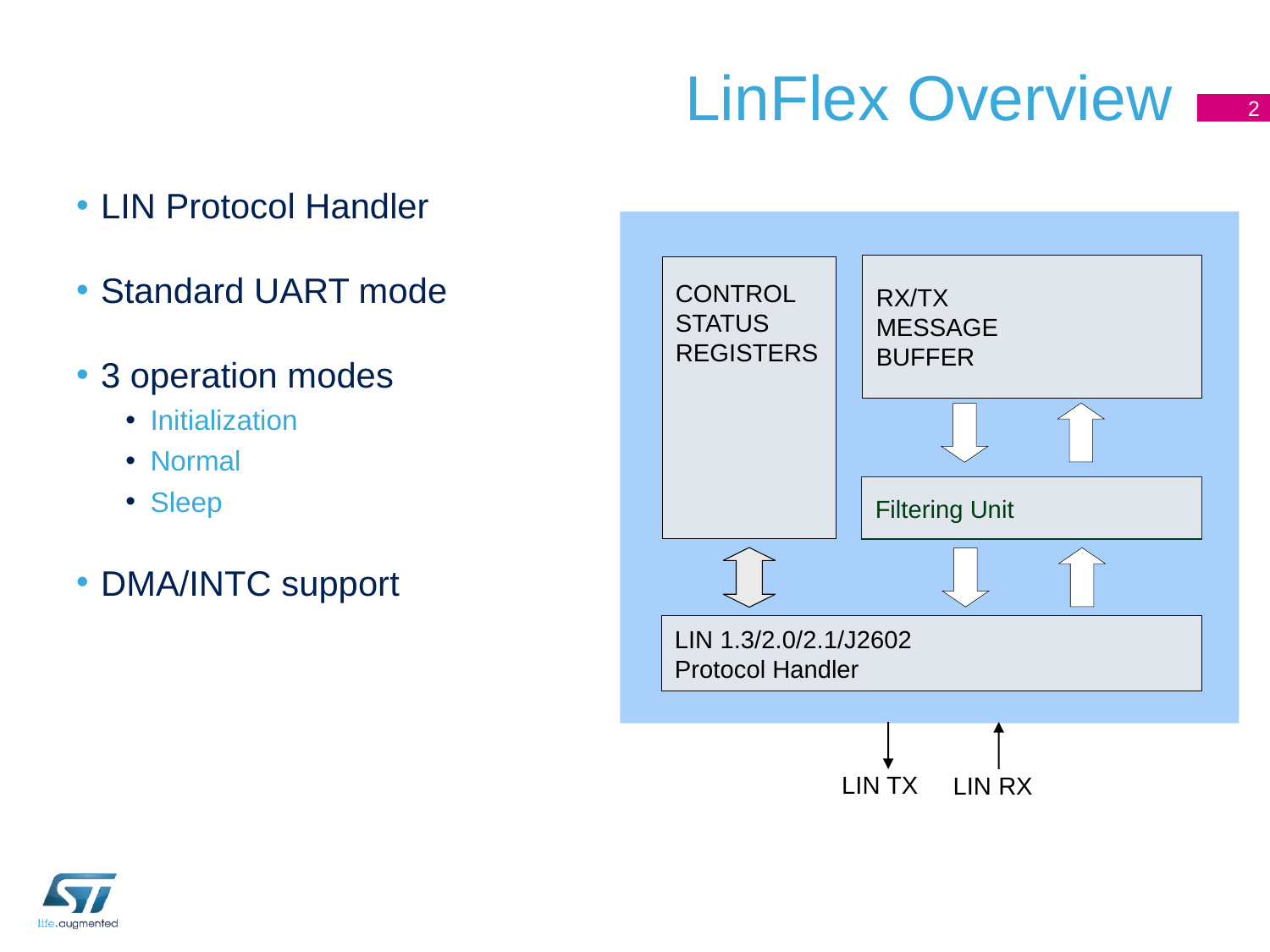

# LinFlex Overview
2
LIN Protocol Handler
Standard UART mode
3 operation modes
Initialization
Normal
Sleep
DMA/INTC support

RX/TX
MESSAGE
BUFFER
CONTROL
STATUS
REGISTERS

Filtering Unit

LIN 1.3/2.0/2.1/J2602
Protocol Handler

LIN TX
LIN RX